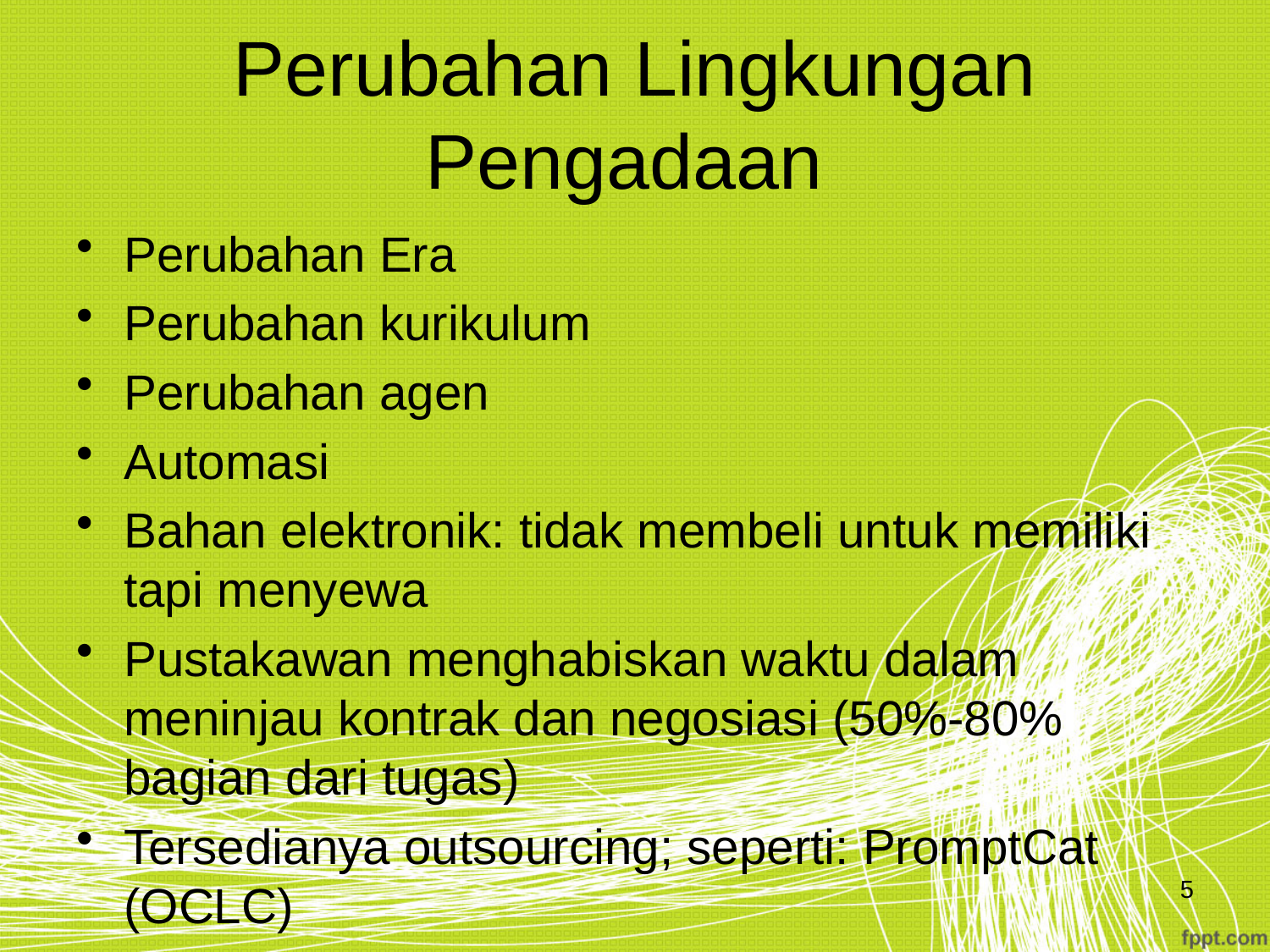

# Perubahan Lingkungan Pengadaan
Perubahan Era
Perubahan kurikulum
Perubahan agen
Automasi
Bahan elektronik: tidak membeli untuk memiliki tapi menyewa
Pustakawan menghabiskan waktu dalam meninjau kontrak dan negosiasi (50%-80% bagian dari tugas)
Tersedianya outsourcing; seperti: PromptCat (OCLC)

5